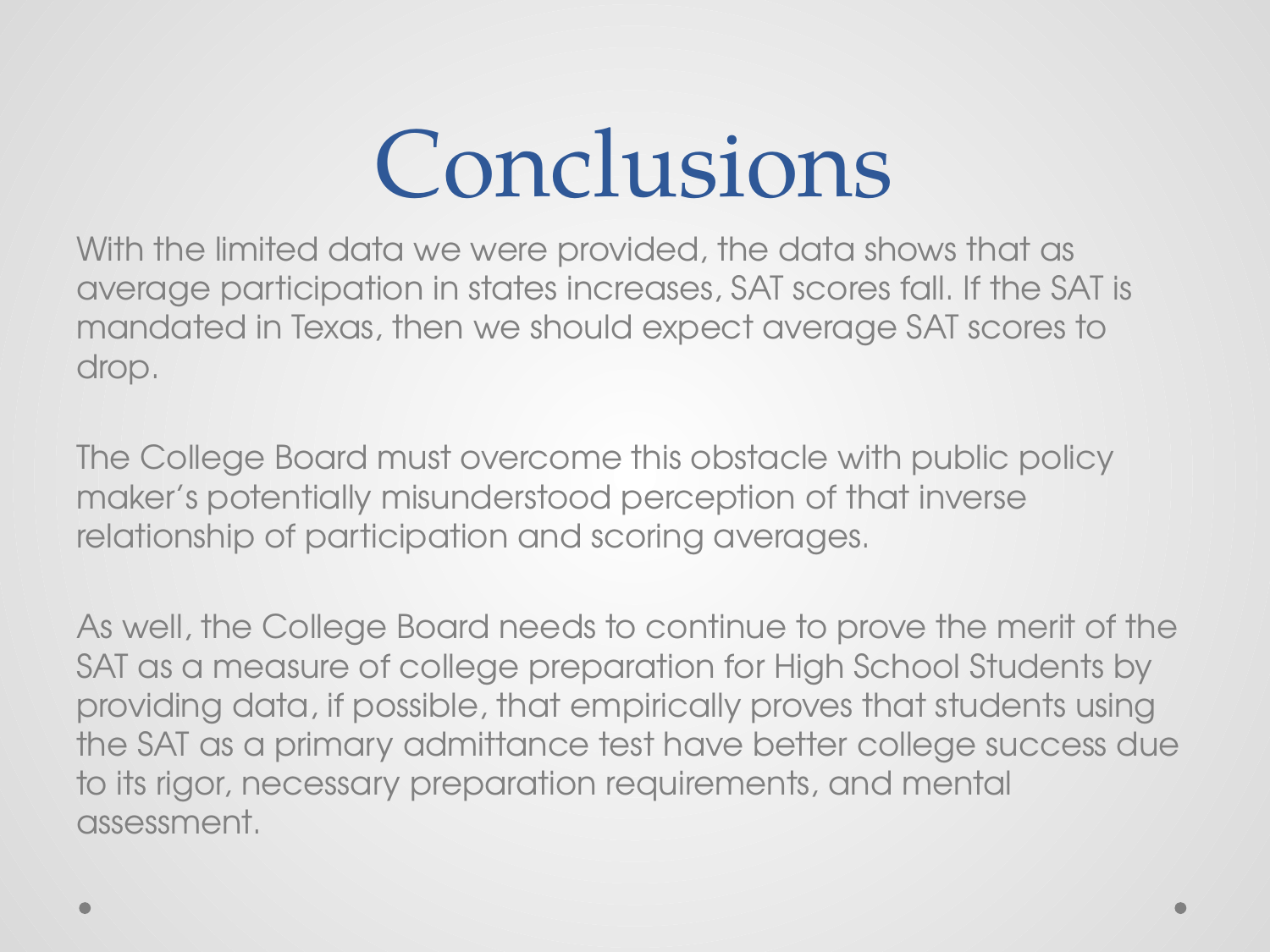

# Conclusions
With the limited data we were provided, the data shows that as average participation in states increases, SAT scores fall. If the SAT is mandated in Texas, then we should expect average SAT scores to drop.

The College Board must overcome this obstacle with public policy maker’s potentially misunderstood perception of that inverse relationship of participation and scoring averages.

As well, the College Board needs to continue to prove the merit of the SAT as a measure of college preparation for High School Students by providing data, if possible, that empirically proves that students using the SAT as a primary admittance test have better college success due to its rigor, necessary preparation requirements, and mental assessment.